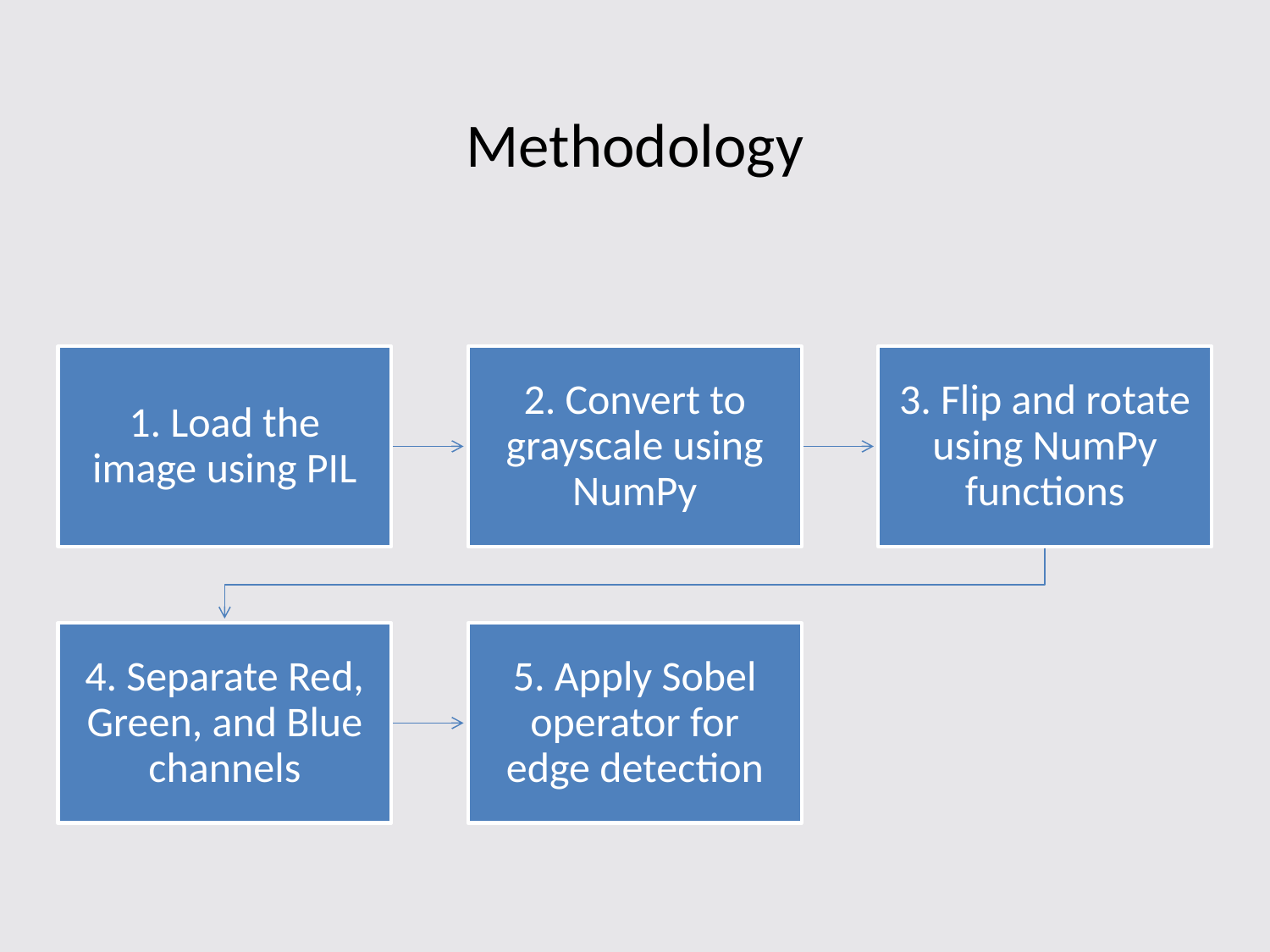

# Methodology

1. Load the image using PIL

2. Convert to grayscale using NumPy

3. Flip and rotate using NumPy functions

4. Separate Red, Green, and Blue channels
5. Apply Sobel operator for edge detection